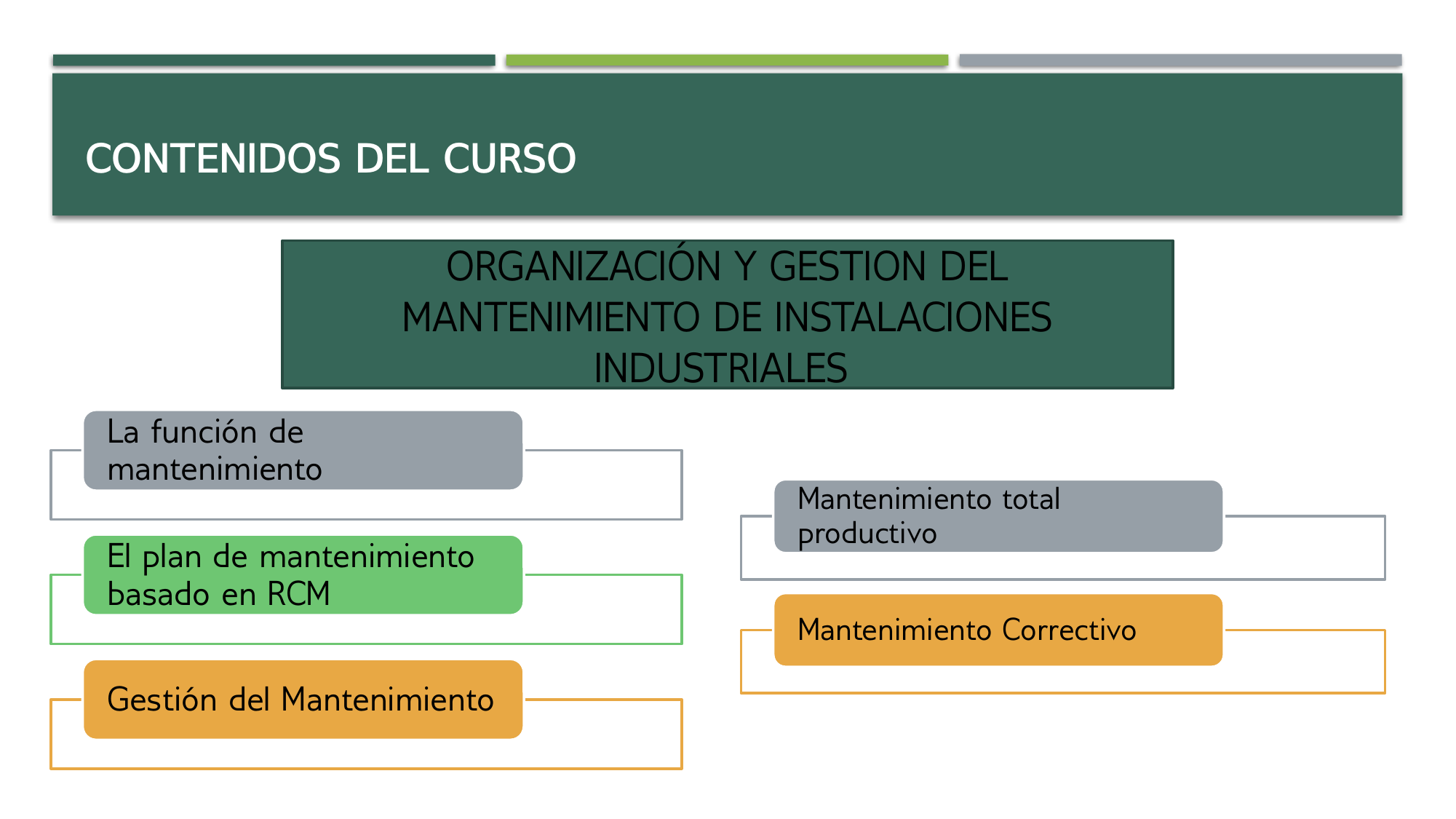

# CONTENIDOS DEL CURSO
ORGANIZACIÓN Y GESTION DEL MANTENIMIENTO DE INSTALACIONES INDUSTRIALES
La función de mantenimiento
El plan de mantenimiento basado en RCM
Gestión del Mantenimiento
Mantenimiento total productivo
Mantenimiento Correctivo